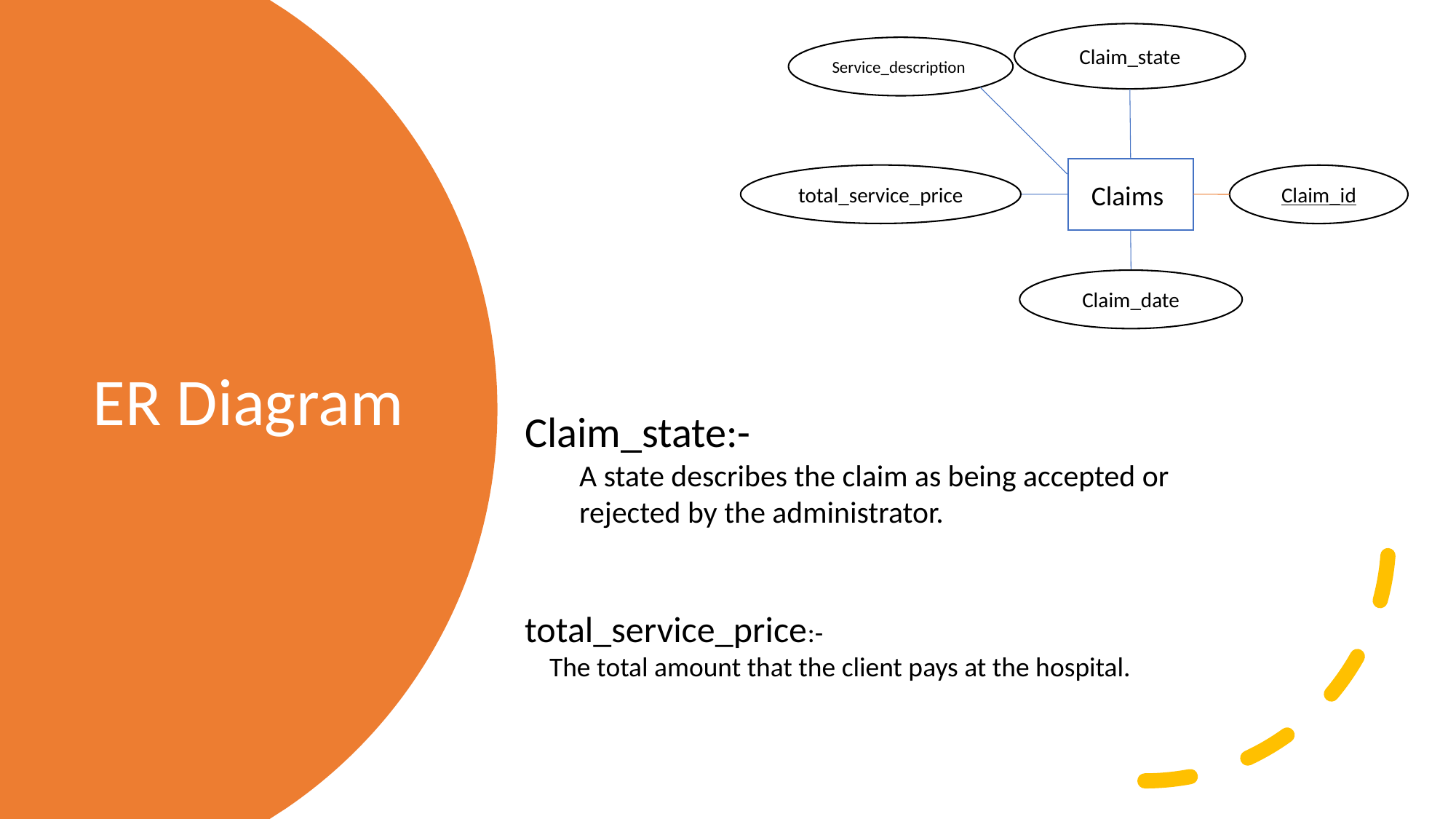

Claim_state
Service_description
# ER Diagram
Claims
total_service_price
Claim_id
Claim_date

Claim_state:-
A state describes the claim as being accepted or rejected by the administrator.
total_service_price:-
    The total amount that the client pays at the hospital.